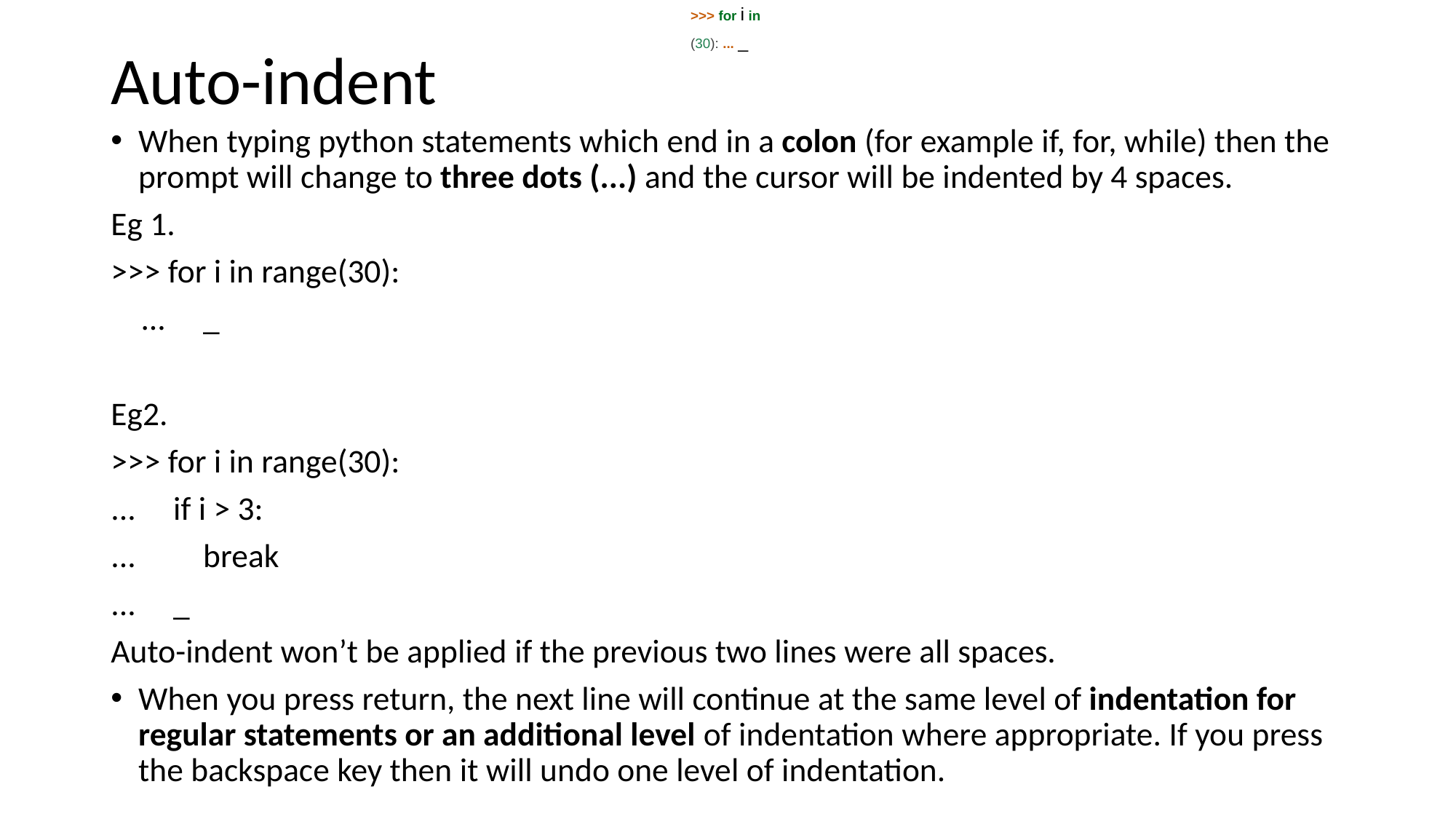

>>> for i in
(30): ... _
# Auto-indent
When typing python statements which end in a colon (for example if, for, while) then the prompt will change to three dots (...) and the cursor will be indented by 4 spaces.
Eg 1.
>>> for i in range(30):
    ...     _

Eg2.
>>> for i in range(30):
...     if i > 3:
...         break
...     _
Auto-indent won’t be applied if the previous two lines were all spaces.
When you press return, the next line will continue at the same level of indentation for regular statements or an additional level of indentation where appropriate. If you press the backspace key then it will undo one level of indentation.